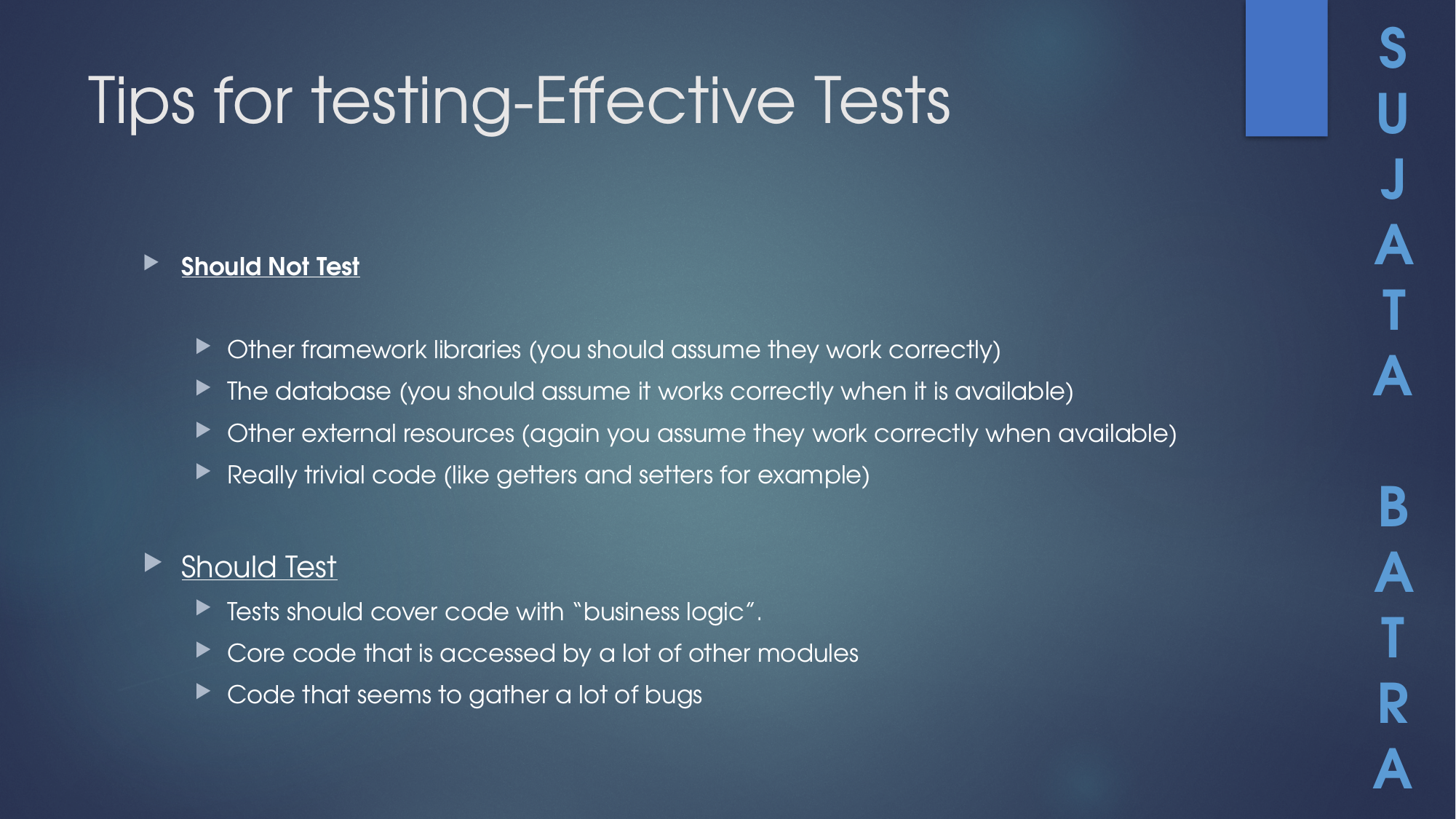

# Tips for testing-Effective Tests
Should Not Test

Other framework libraries (you should assume they work correctly)
The database (you should assume it works correctly when it is available)
Other external resources (again you assume they work correctly when available)
Really trivial code (like getters and setters for example)

Should Test
Tests should cover code with “business logic”.
Core code that is accessed by a lot of other modules
Code that seems to gather a lot of bugs